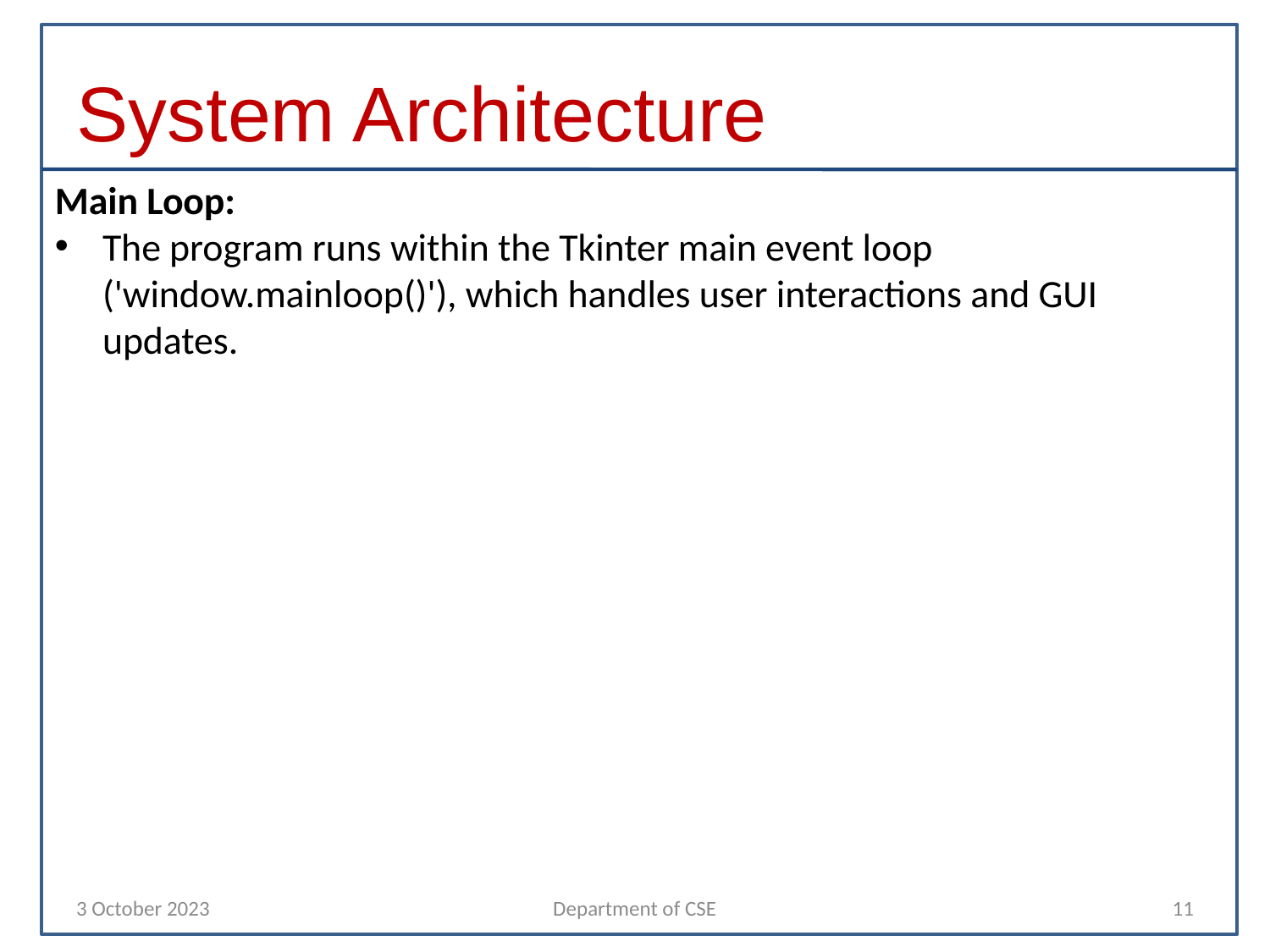

# System Architecture
Main Loop:
The program runs within the Tkinter main event loop ('window.mainloop()'), which handles user interactions and GUI updates.

3 October 2023
Department of CSE
11